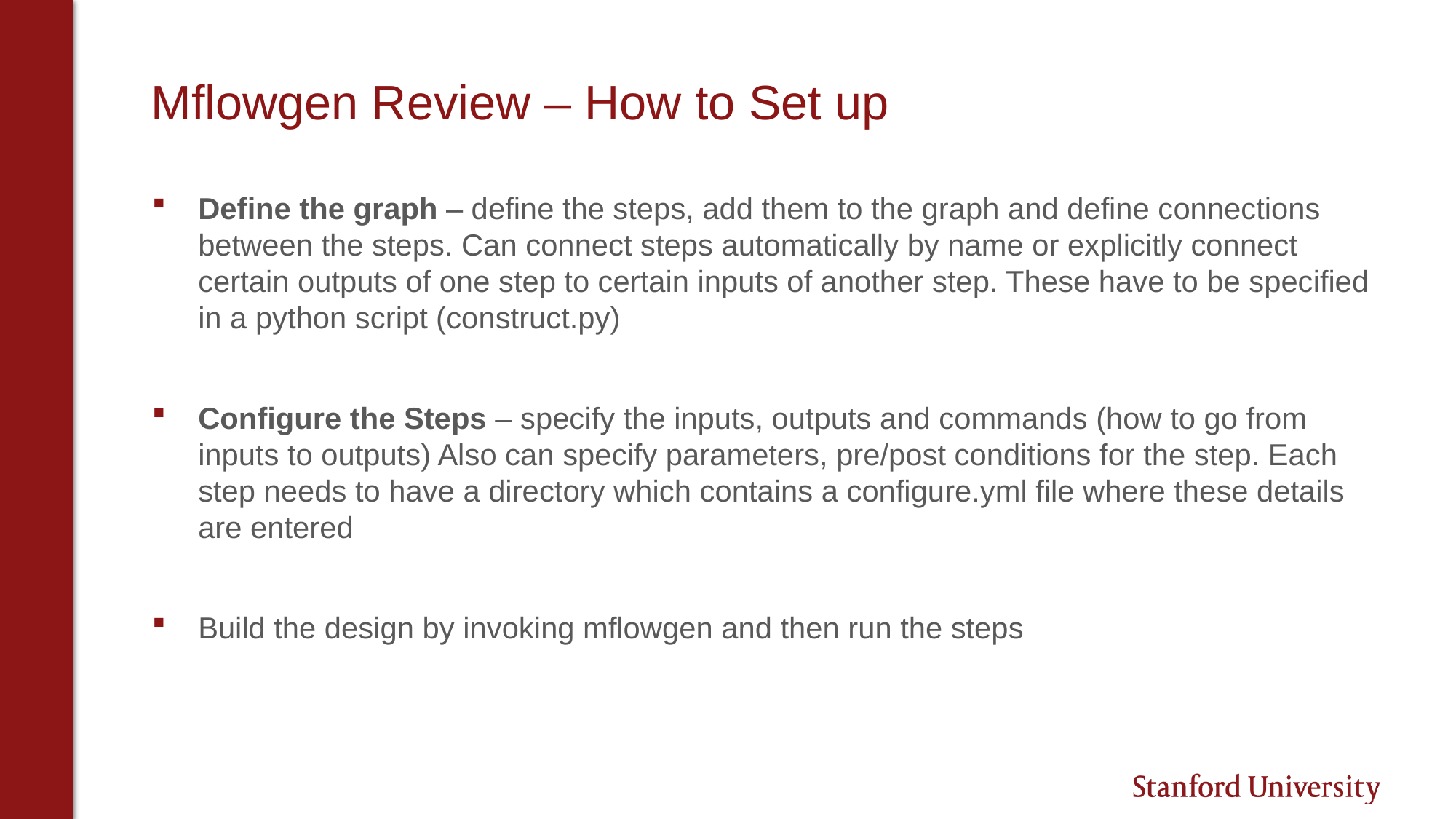

# Mflowgen Review – How to Set up

Define the graph – define the steps, add them to the graph and define connections between the steps. Can connect steps automatically by name or explicitly connect certain outputs of one step to certain inputs of another step. These have to be specified in a python script (construct.py)

Configure the Steps – specify the inputs, outputs and commands (how to go from inputs to outputs) Also can specify parameters, pre/post conditions for the step. Each step needs to have a directory which contains a configure.yml file where these details are entered

Build the design by invoking mflowgen and then run the steps